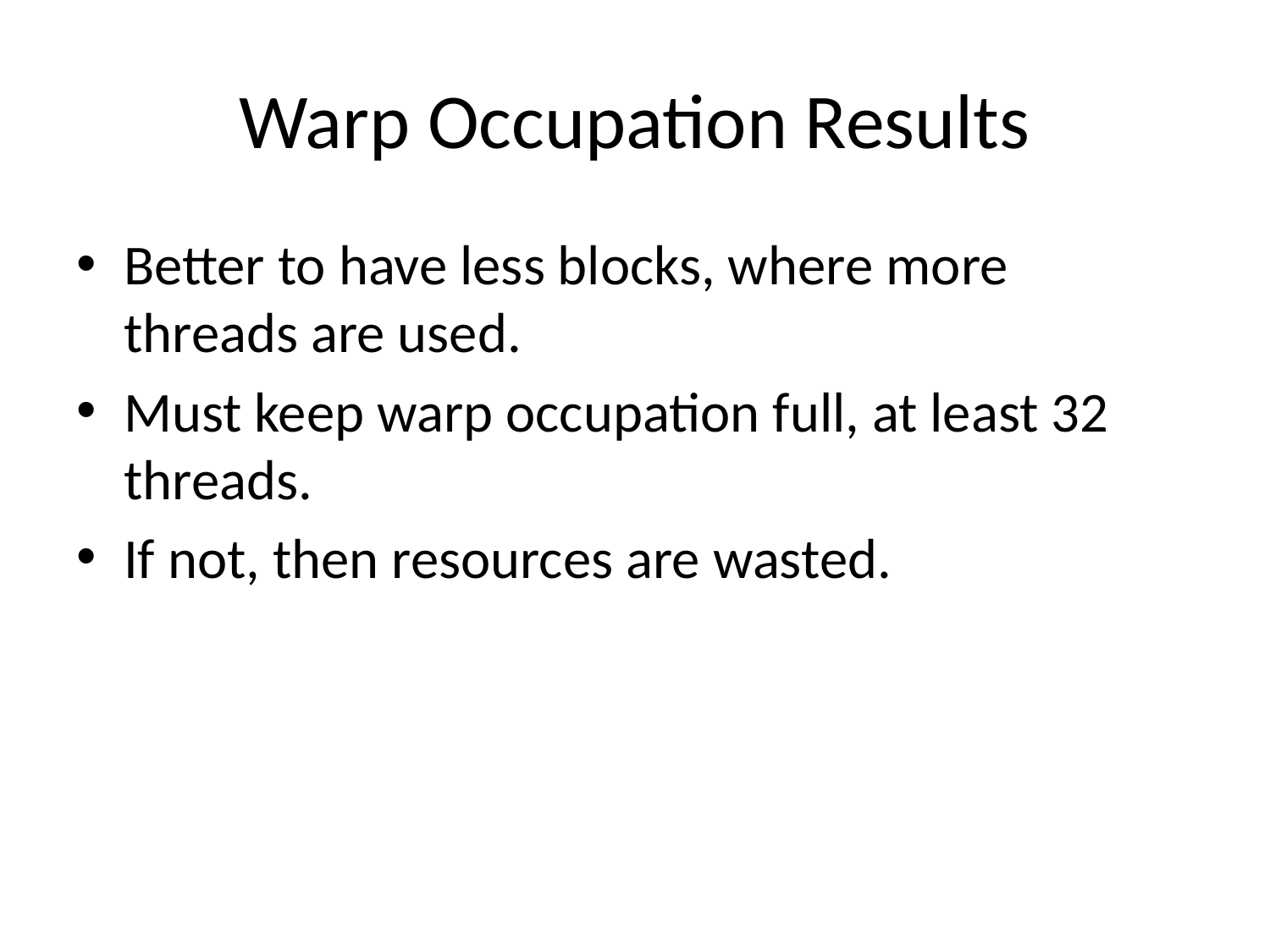

# Warp Occupation Results
Better to have less blocks, where more threads are used.
Must keep warp occupation full, at least 32 threads.
If not, then resources are wasted.